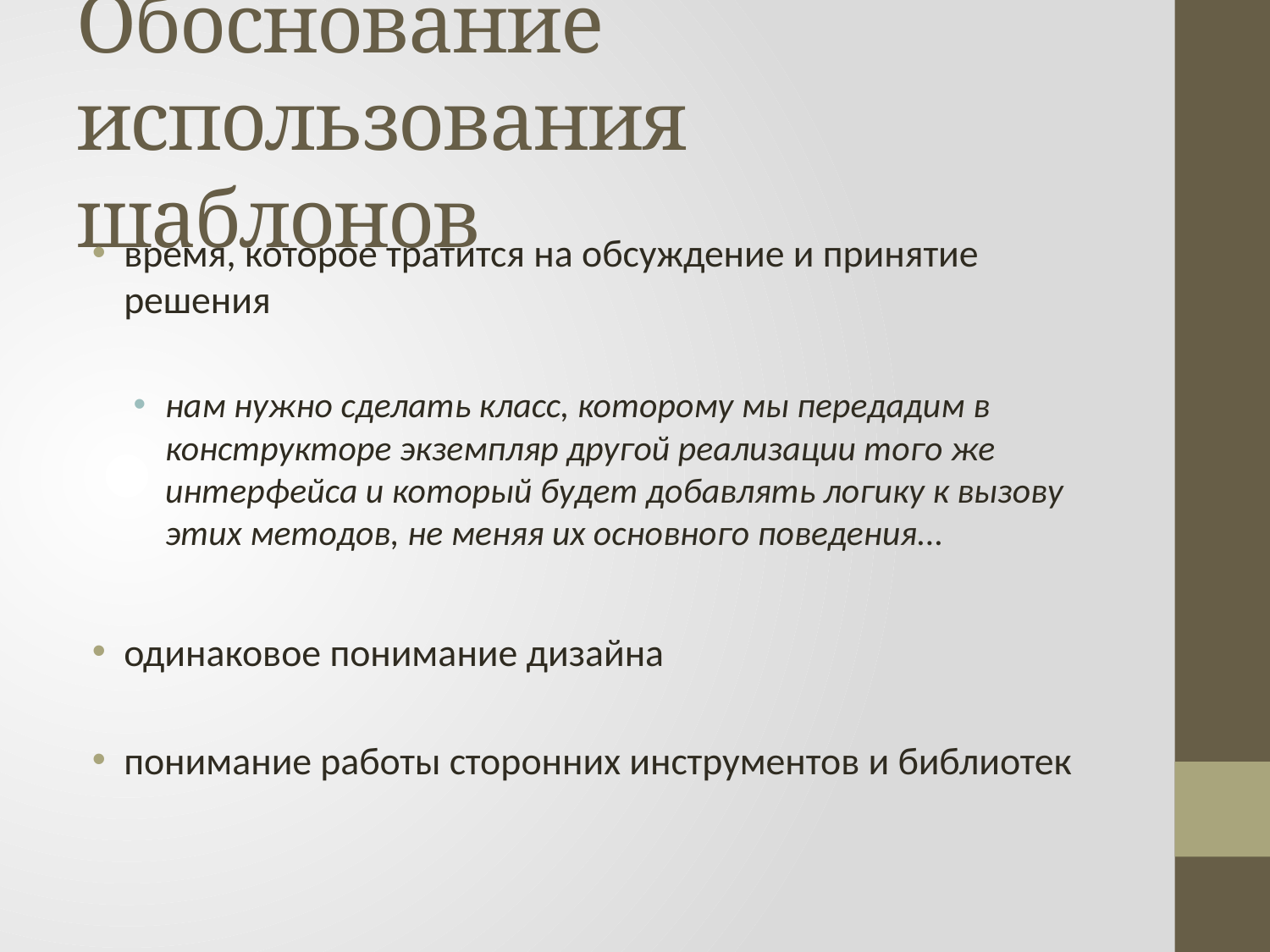

# Обоснование использования шаблонов
время, которое тратится на обсуждение и принятие решения

нам нужно сделать класс, которому мы передадим в конструкторе экземпляр другой реализации того же интерфейса и который будет добавлять логику к вызову этих методов, не меняя их основного поведения...

одинаковое понимание дизайна

понимание работы сторонних инструментов и библиотек